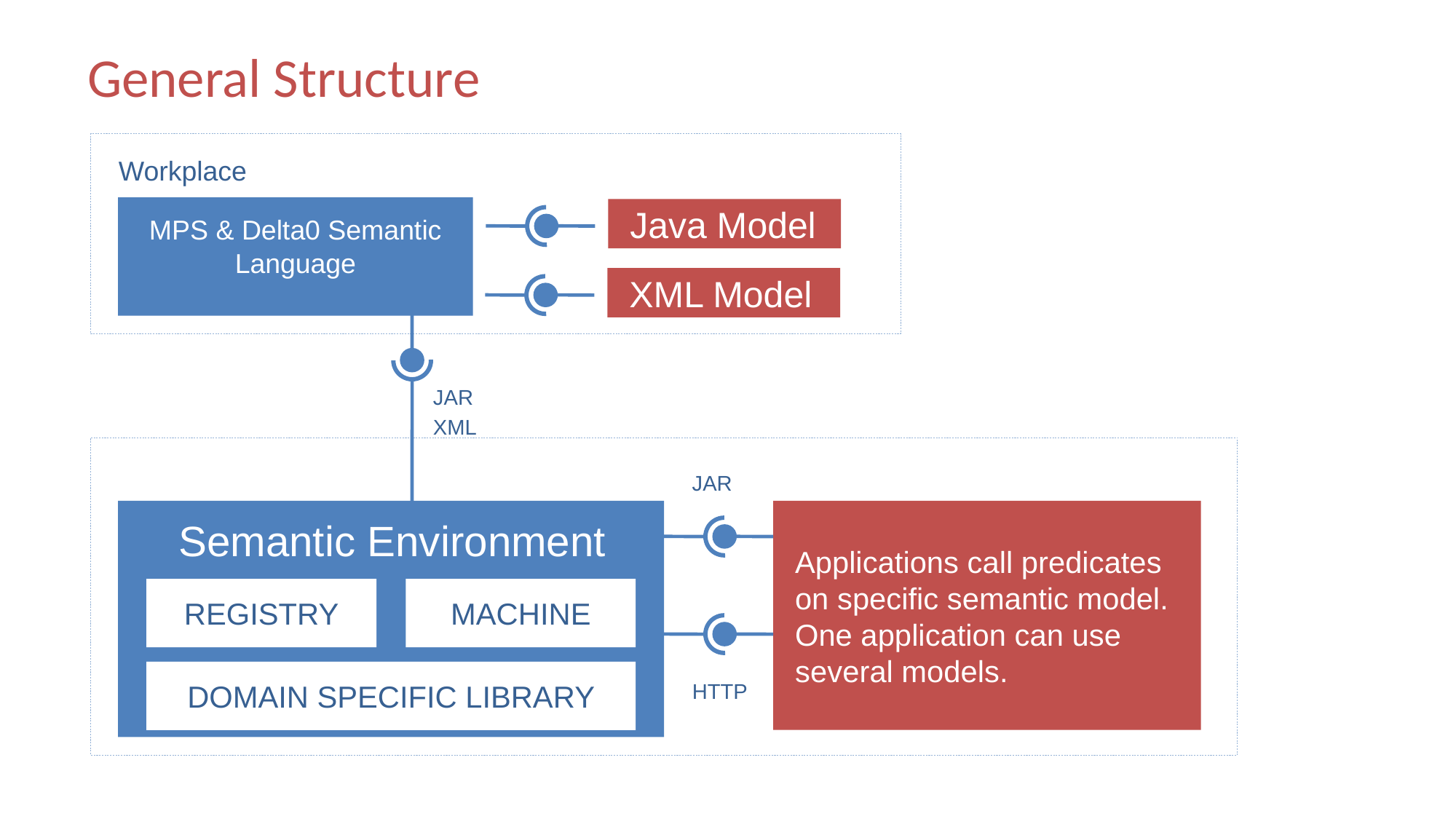

# General Structure

Workplace
MPS & Delta0 Semantic Language

Java Model

XML Model

JAR
XML

JAR

Applications call predicates on specific semantic model. One application can use several models.
Semantic Environment

REGISTRY
MACHINE

DOMAIN SPECIFIC LIBRARY
HTTP